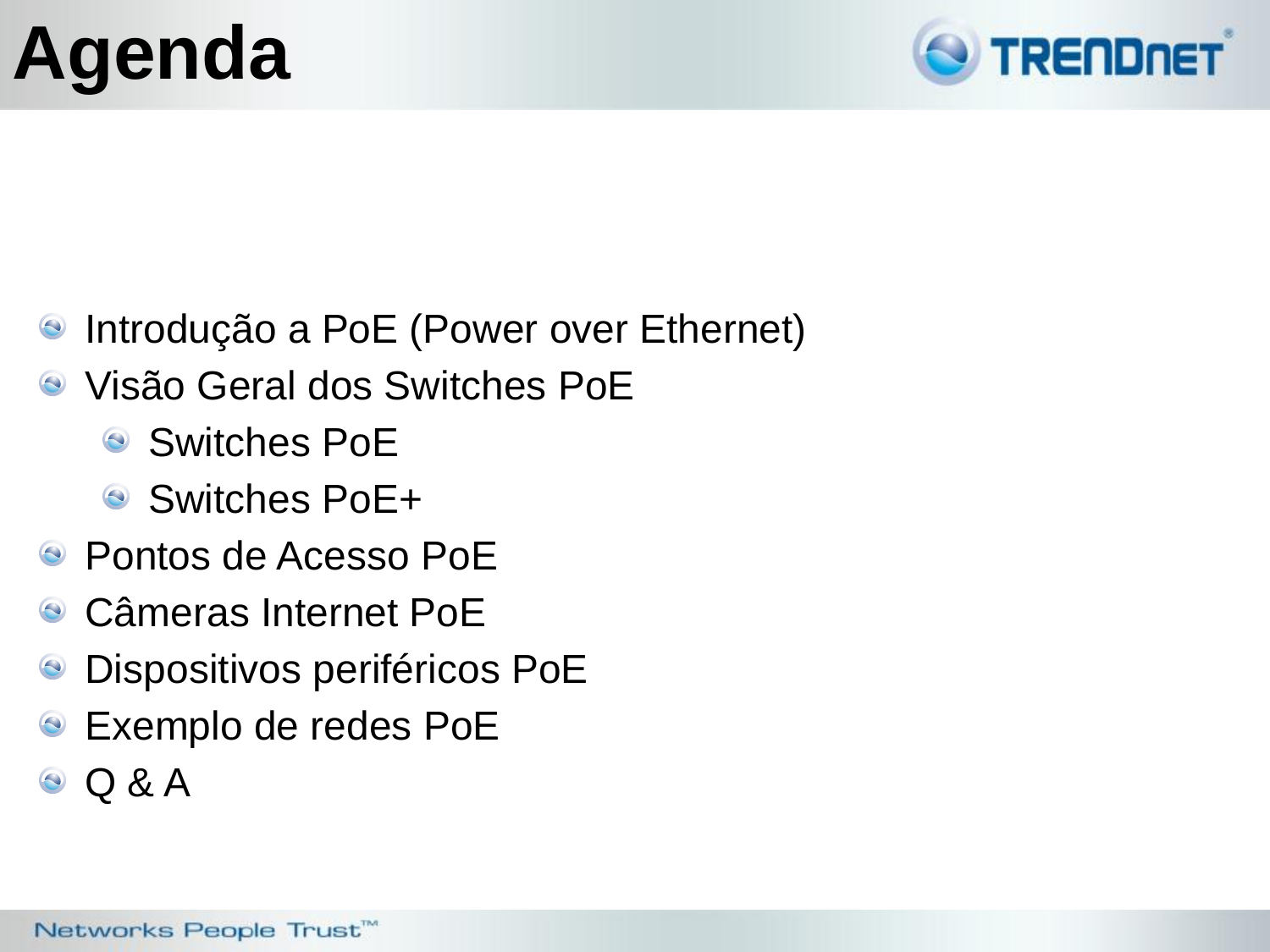

Agenda
Introdução a PoE (Power over Ethernet)
Visão Geral dos Switches PoE
Switches PoE
Switches PoE+
Pontos de Acesso PoE
Câmeras Internet PoE
Dispositivos periféricos PoE
Exemplo de redes PoE
Q & A